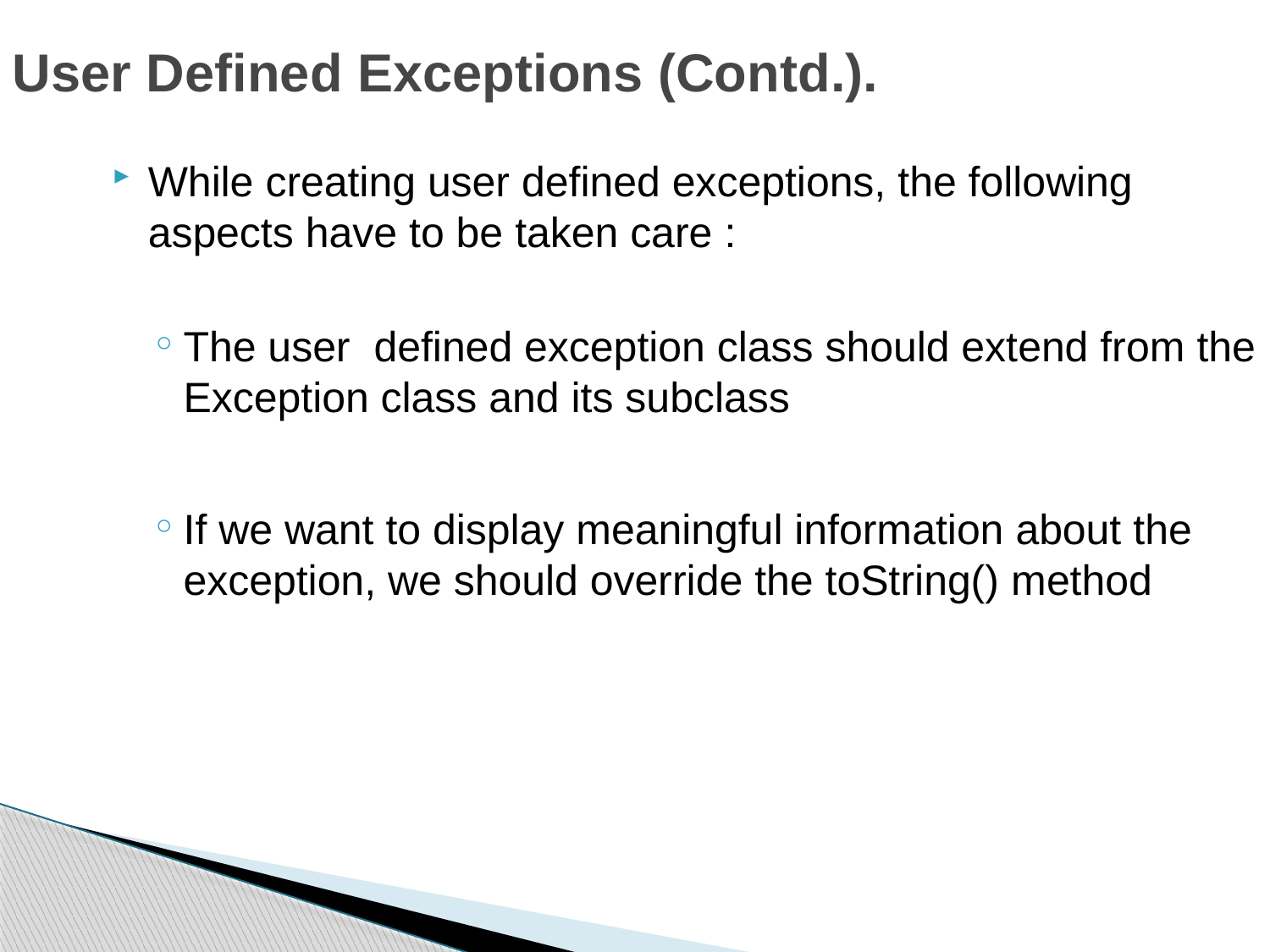

User Defined Exceptions (Contd.).
While creating user defined exceptions, the following aspects have to be taken care :

The user  defined exception class should extend from the Exception class and its subclass

If we want to display meaningful information about the exception, we should override the toString() method